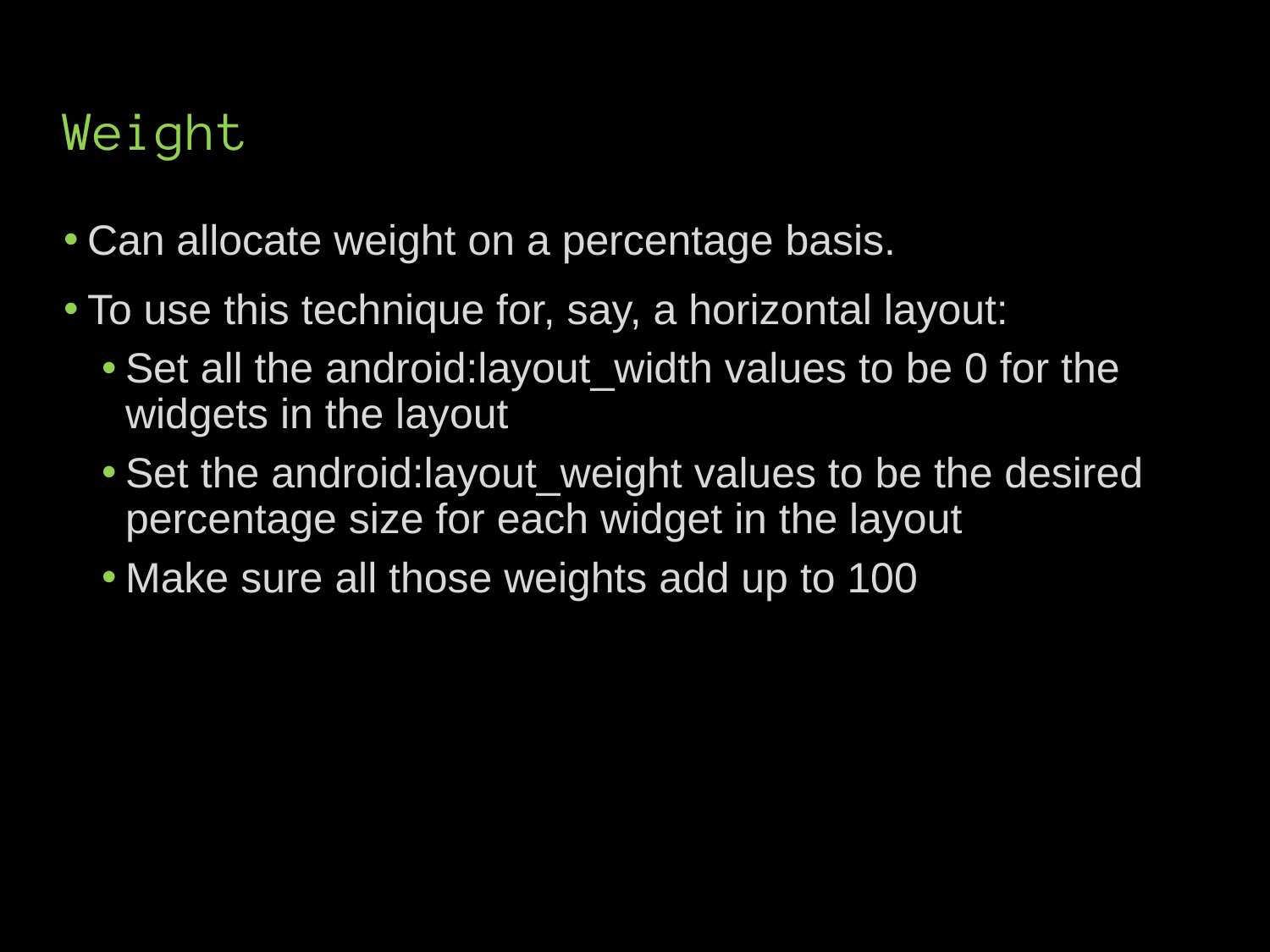

# Weight
Can allocate weight on a percentage basis.
To use this technique for, say, a horizontal layout:
Set all the android:layout_width values to be 0 for the widgets in the layout
Set the android:layout_weight values to be the desired percentage size for each widget in the layout
Make sure all those weights add up to 100